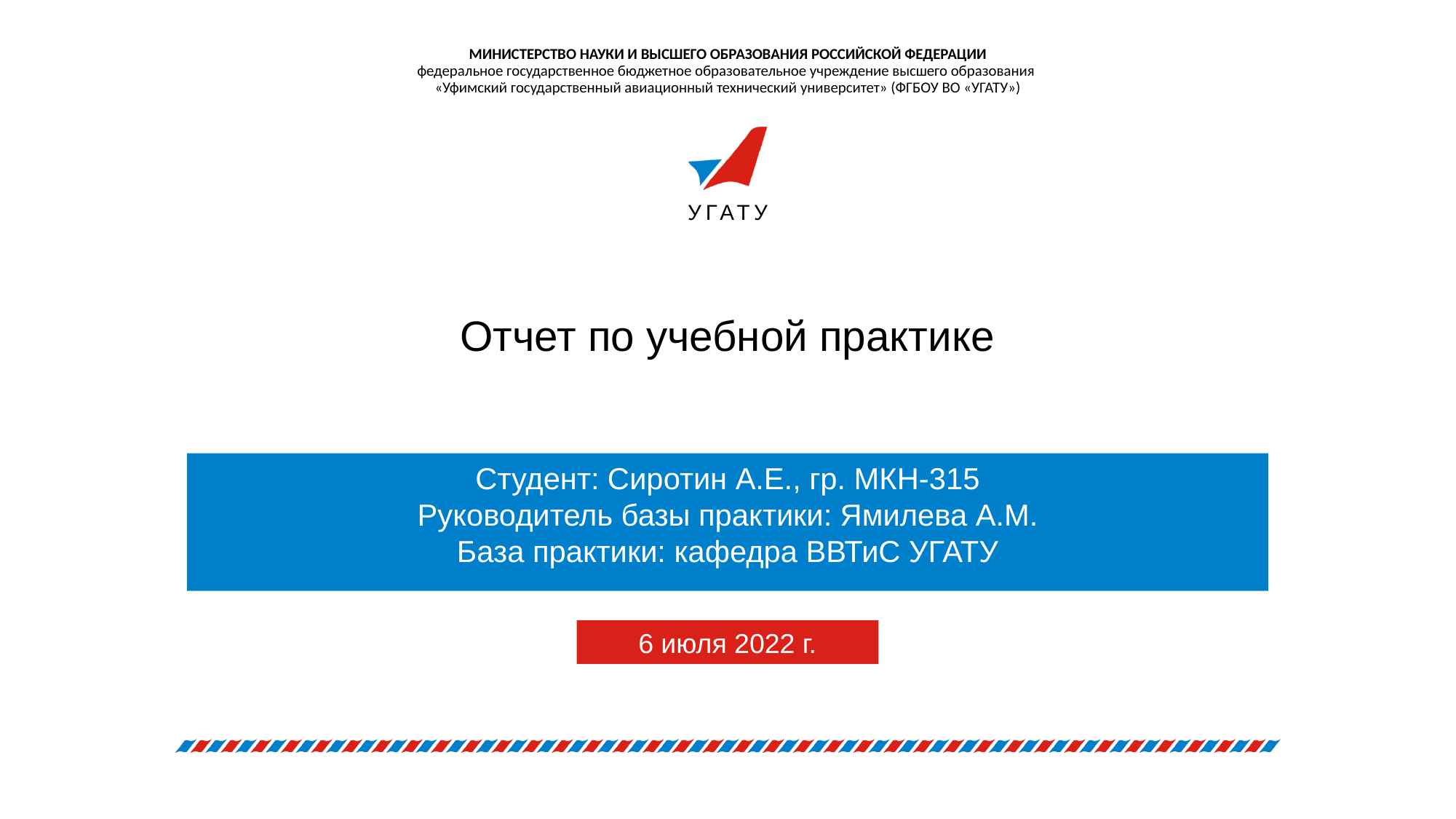

Отчет по учебной практике
Студент: Сиротин А.Е., гр. МКН-315
Руководитель базы практики: Ямилева А.М.
База практики: кафедра ВВТиС УГАТУ
6 июля 2022 г.